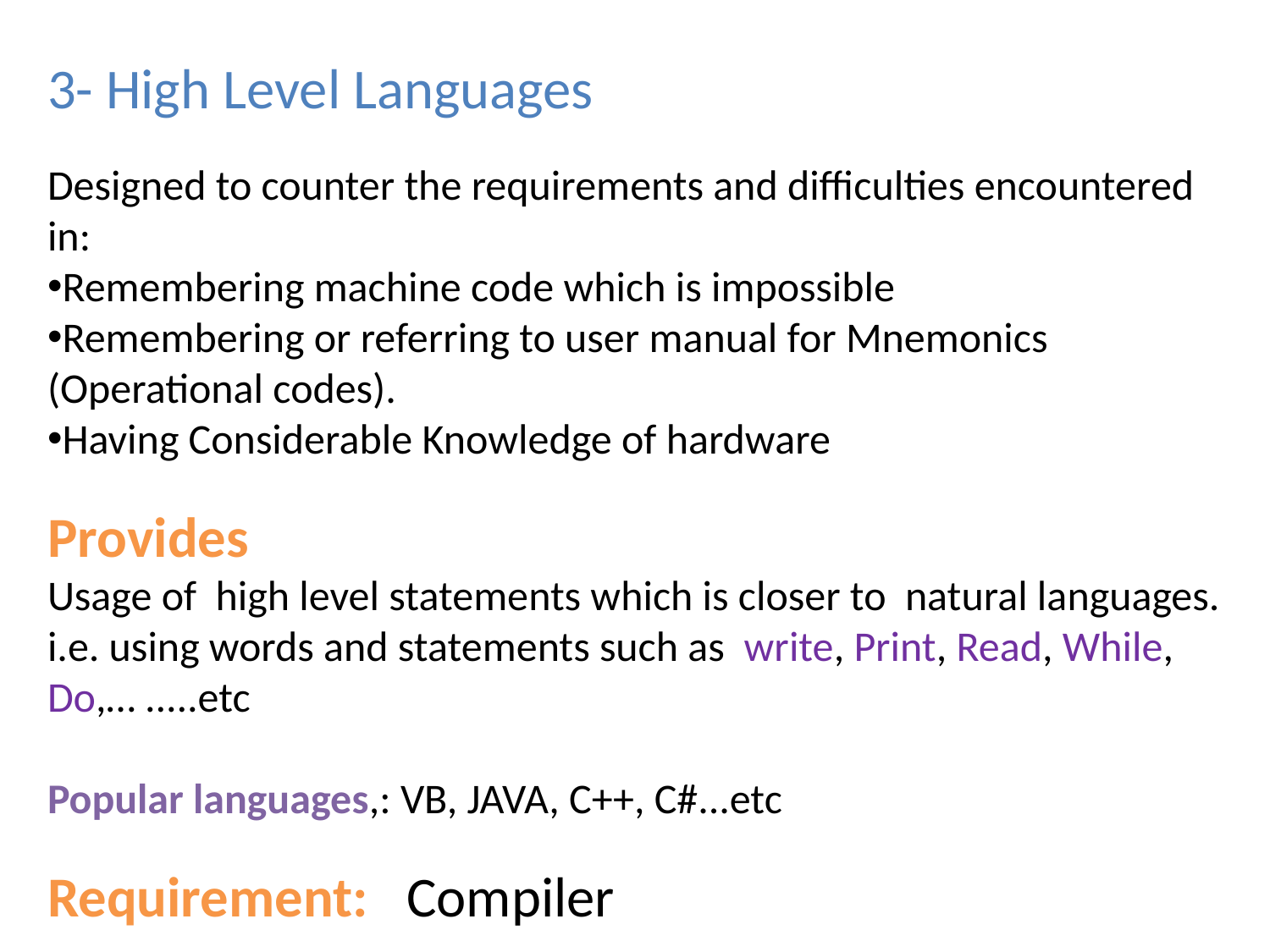

3- High Level Languages

Designed to counter the requirements and difficulties encountered in:
Remembering machine code which is impossible
Remembering or referring to user manual for Mnemonics (Operational codes).
Having Considerable Knowledge of hardware

Provides
Usage of  high level statements which is closer to  natural languages. i.e. using words and statements such as  write, Print, Read, While, Do,… .....etc

Popular languages,: VB, JAVA, C++, C#...etc

Requirement:   Compiler